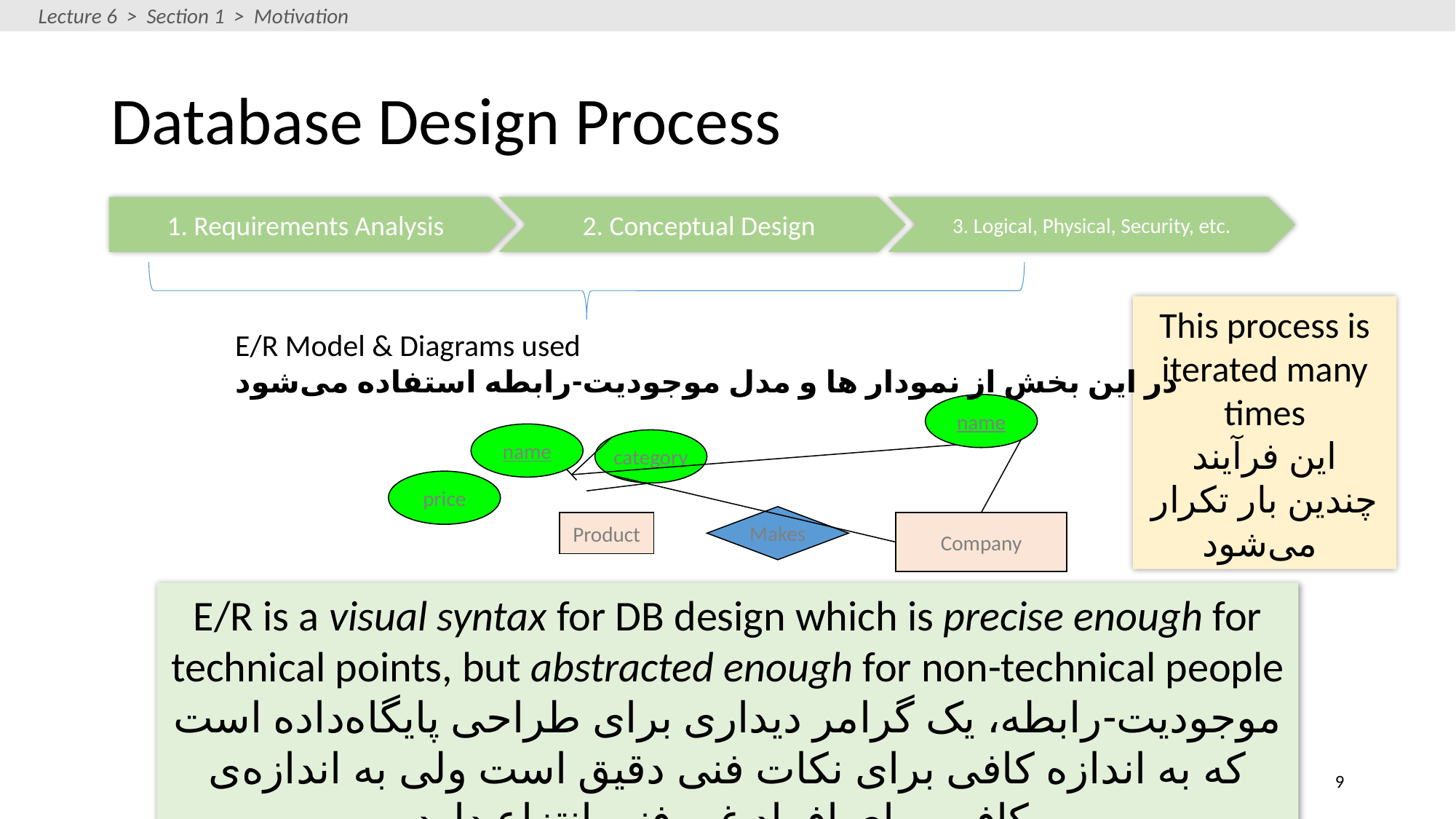

Lecture 6  >  Section 1  >  Motivation
# Database Design Process
1. Requirements Analysis
2. Conceptual Design
3. Logical, Physical, Security, etc.
This process is iterated many times
این فرآیند چندین بار تکرار می‌شود
E/R Model & Diagrams used
در این بخش از نمودار ها و مدل موجودیت-رابطه استفاده می‌شود
name
name
category
price
Makes
Product
Company
E/R is a visual syntax for DB design which is precise enough for technical points, but abstracted enough for non-technical people
موجودیت-رابطه، یک گرامر دیداری برای طراحی پایگاه‌داده است که به اندازه کافی برای نکات فنی دقیق است ولی به اندازه‌ی کافی برای افراد غیر فنی انتزاع دارد.
9